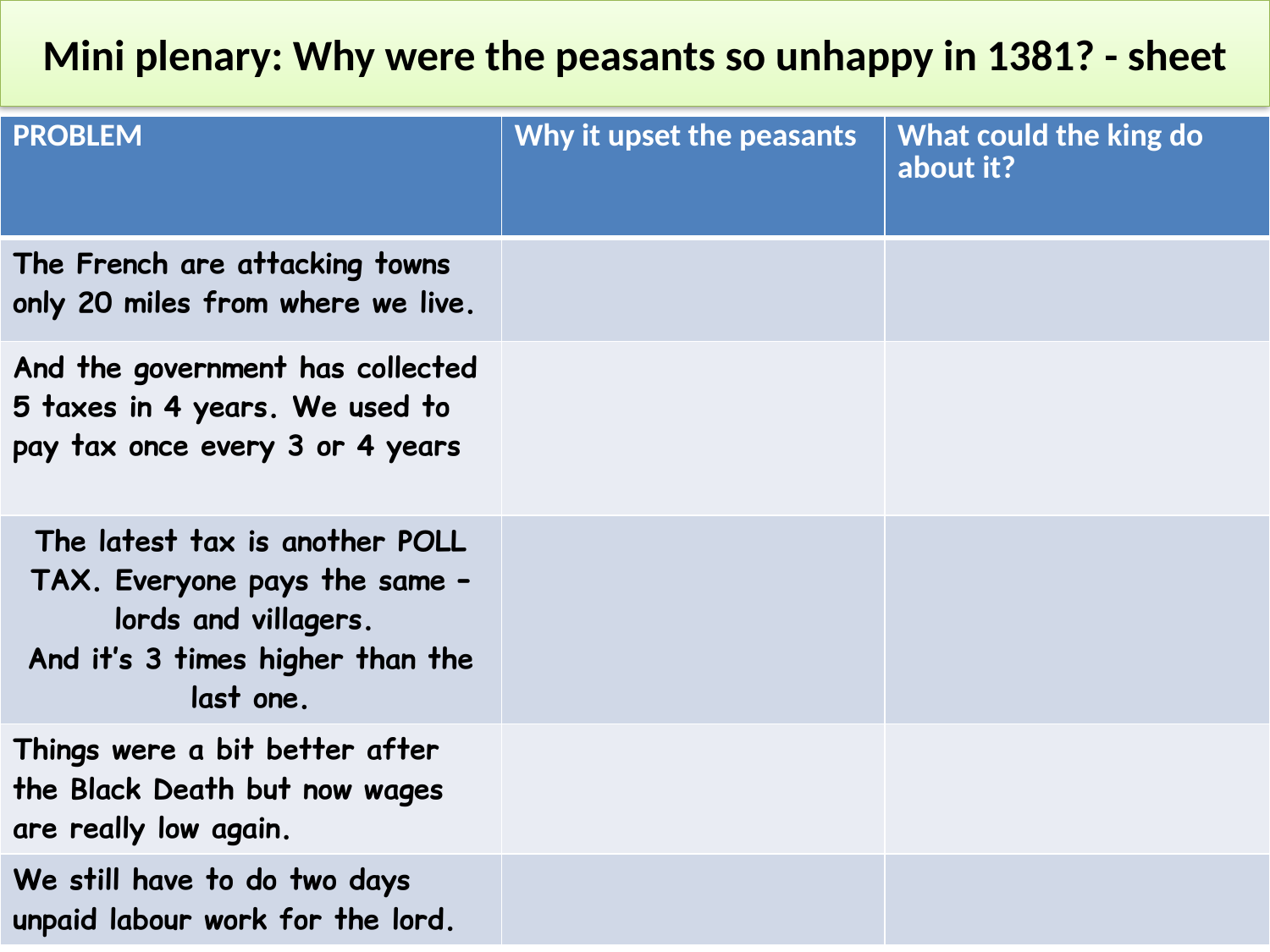

# Mini plenary: Why were the peasants so unhappy in 1381? - sheet
| PROBLEM | Why it upset the peasants | What could the king do about it? |
| --- | --- | --- |
| The French are attacking towns only 20 miles from where we live. |  |  |
| And the government has collected 5 taxes in 4 years. We used to pay tax once every 3 or 4 years |  |  |
| The latest tax is another POLL TAX. Everyone pays the same – lords and villagers. And it’s 3 times higher than the last one. |  |  |
| Things were a bit better after the Black Death but now wages are really low again. |  |  |
| We still have to do two days unpaid labour work for the lord. |  |  |